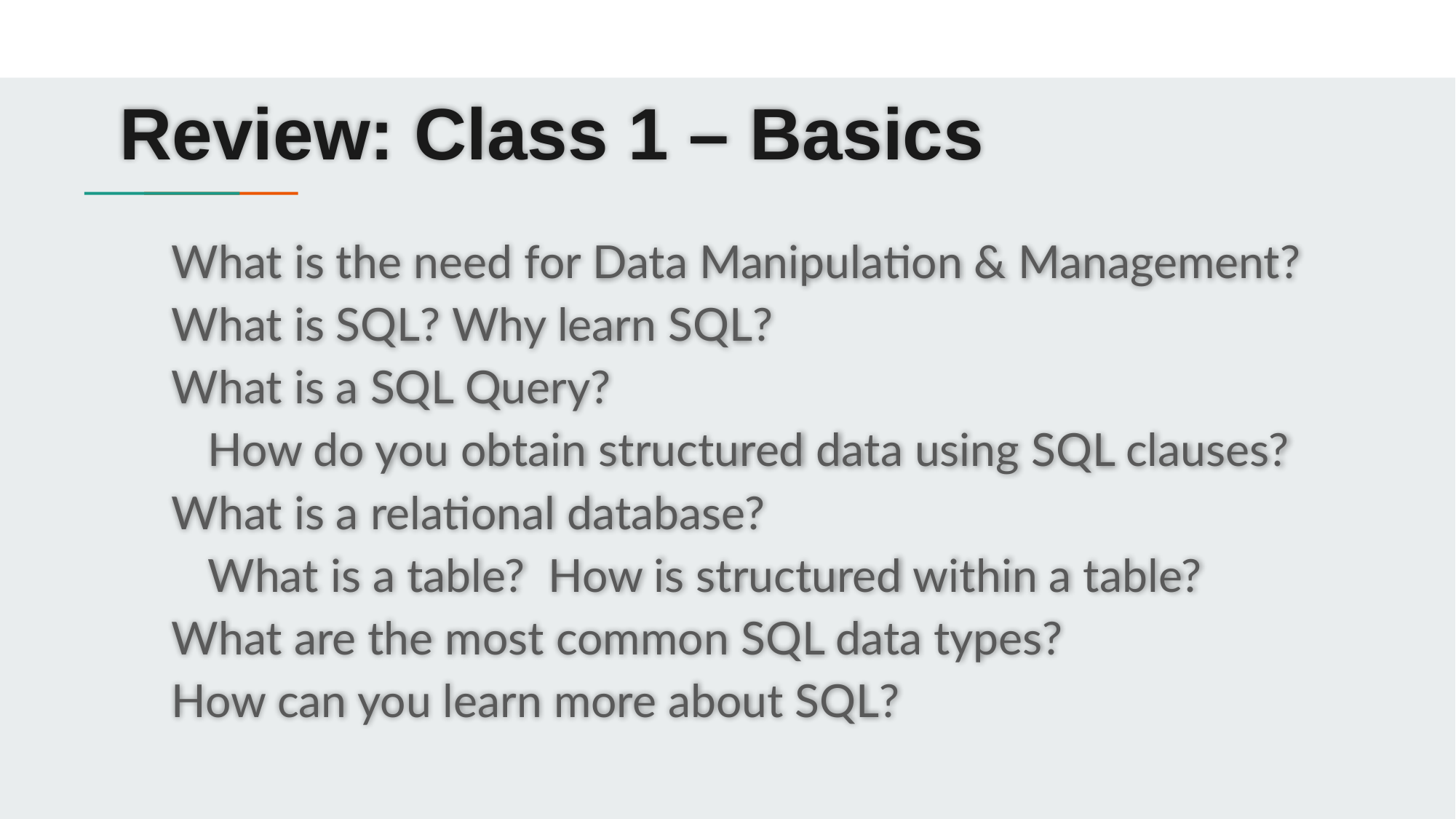

# Review: Class 1 – Basics
What is the need for Data Manipulation & Management?
What is SQL? Why learn SQL?
What is a SQL Query?
	How do you obtain structured data using SQL clauses?
What is a relational database?
	What is a table?  How is structured within a table?
What are the most common SQL data types?
How can you learn more about SQL?